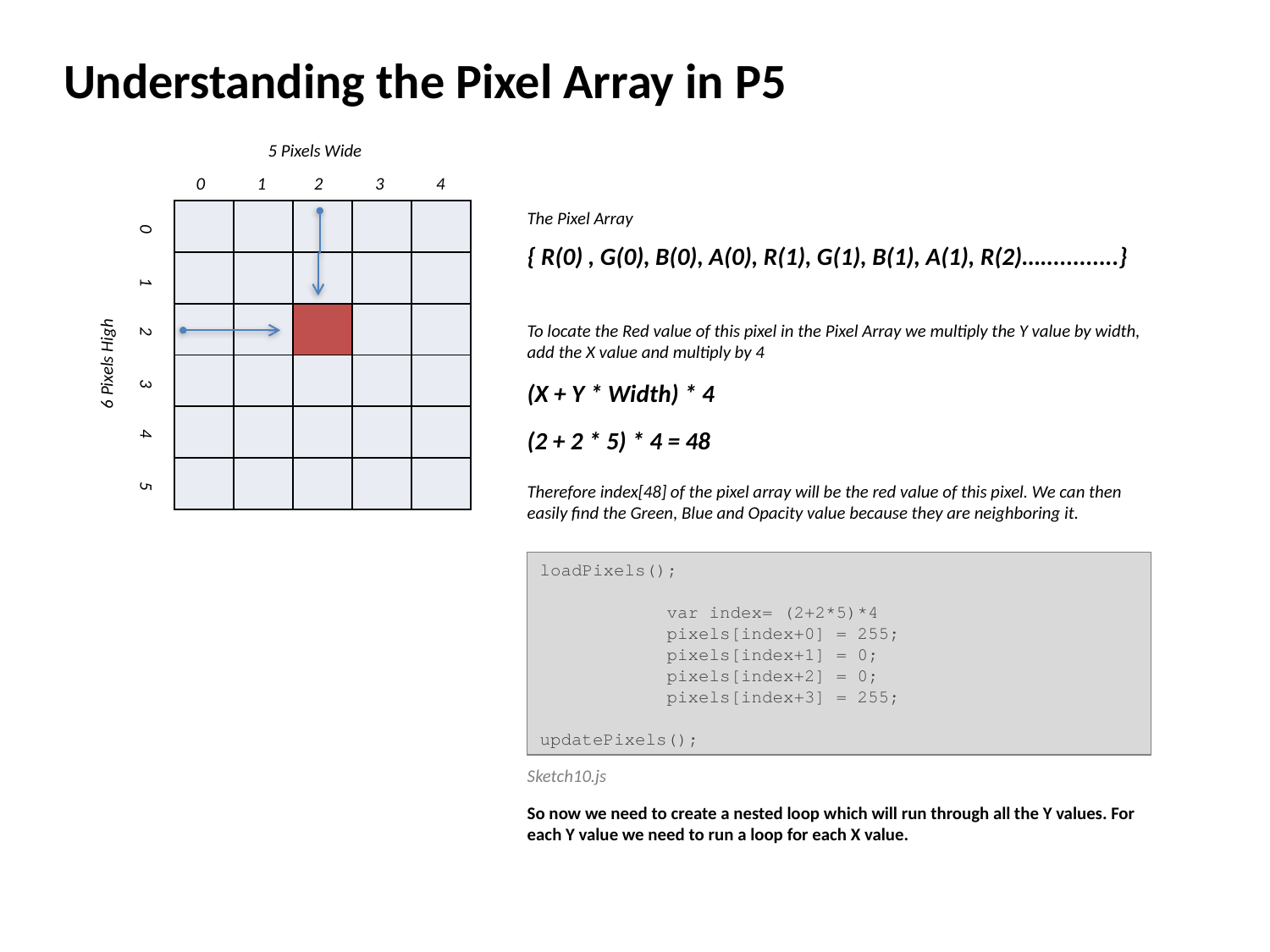

# Understanding the Pixel Array in P5
5 Pixels Wide
        0             1            2             3             4
The Pixel Array
|  |  |  |  |  |
| --- | --- | --- | --- | --- |
|  |  |  |  |  |
|  |  |  |  |  |
|  |  |  |  |  |
|  |  |  |  |  |
|  |  |  |  |  |
{ R(0) , G(0), B(0), A(0), R(1), G(1), B(1), A(1), R(2)…............}
To locate the Red value of this pixel in the Pixel Array we multiply the Y value by width, add the X value and multiply by 4
      0           1          2           3          4           5
6 Pixels High
(X + Y * Width) * 4
(2 + 2 * 5) * 4 = 48
Therefore index[48] of the pixel array will be the red value of this pixel. We can then easily find the Green, Blue and Opacity value because they are neighboring it.
loadPixels();

	var index= (2+2*5)*4
    	pixels[index+0] = 255;
    	pixels[index+1] = 0;
    	pixels[index+2] = 0;
    	pixels[index+3] = 255;

updatePixels();
Sketch10.js
So now we need to create a nested loop which will run through all the Y values. For each Y value we need to run a loop for each X value.